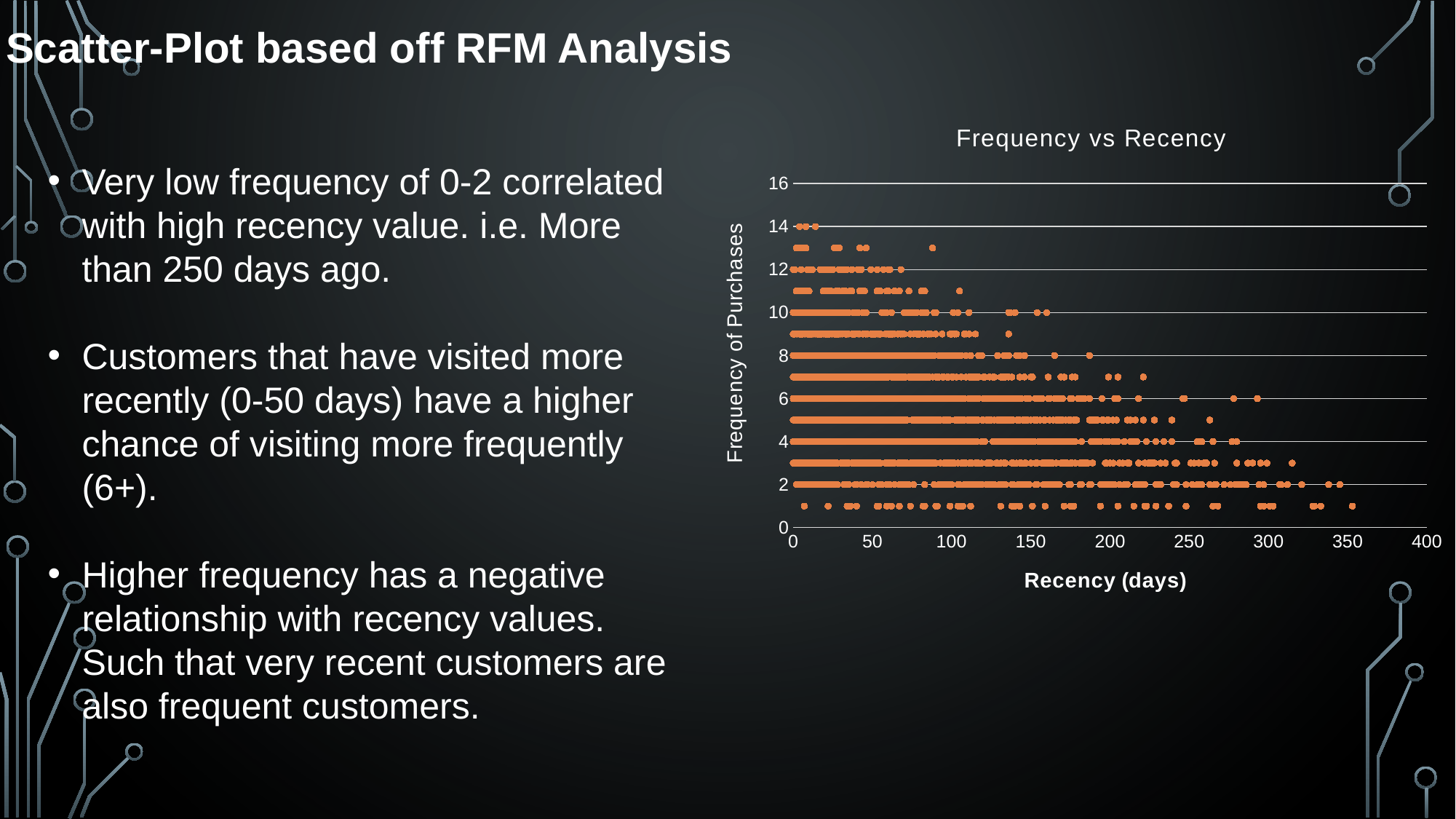

Scatter-Plot based off RFM Analysis

### Chart: Frequency vs Recency

| Category | Count of product_id |
|---|---|
Very low frequency of 0-2 correlated with high recency value. i.e. More than 250 days ago.

Customers that have visited more recently (0-50 days) have a higher chance of visiting more frequently (6+).

Higher frequency has a negative relationship with recency values. Such that very recent customers are also frequent customers.